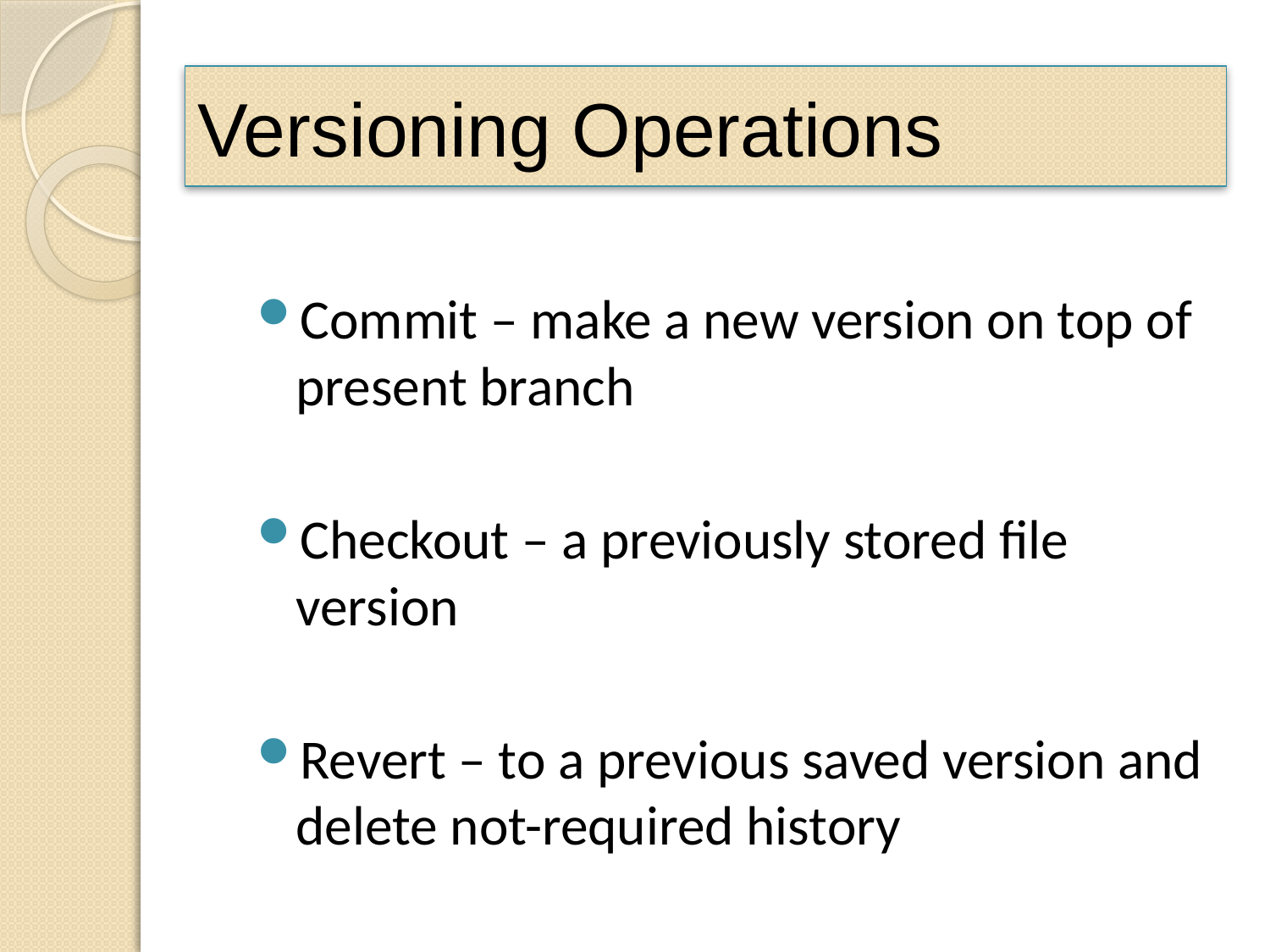

# Versioning Operations

Commit – make a new version on top of present branch

Checkout – a previously stored file version

Revert – to a previous saved version and delete not-required history